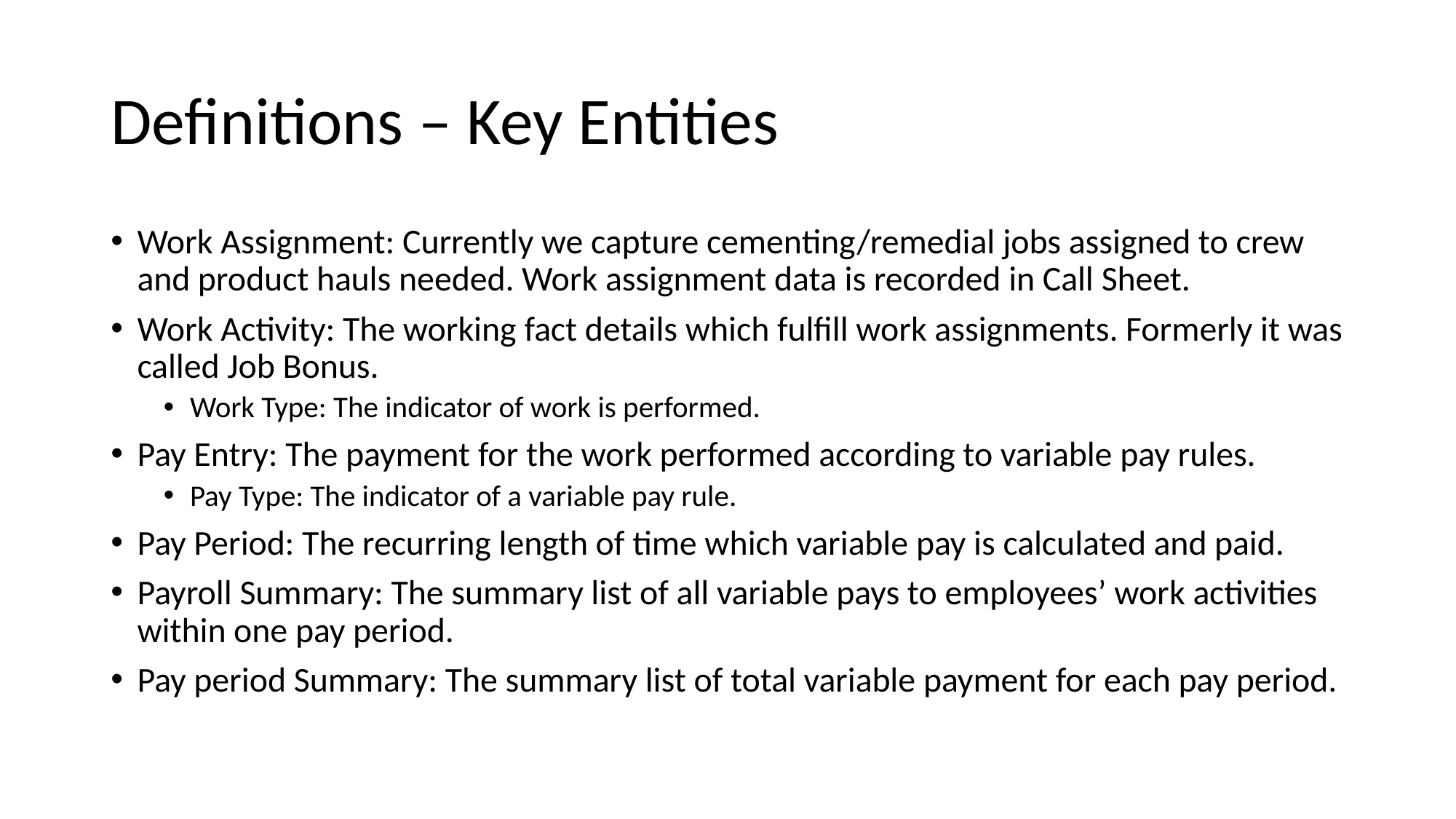

# Definitions – Key Entities
Work Assignment: Currently we capture cementing/remedial jobs assigned to crew and product hauls needed. Work assignment data is recorded in Call Sheet.
Work Activity: The working fact details which fulfill work assignments. Formerly it was called Job Bonus.
Work Type: The indicator of work is performed.
Pay Entry: The payment for the work performed according to variable pay rules.
Pay Type: The indicator of a variable pay rule.
Pay Period: The recurring length of time which variable pay is calculated and paid.
Payroll Summary: The summary list of all variable pays to employees’ work activities within one pay period.
Pay period Summary: The summary list of total variable payment for each pay period.